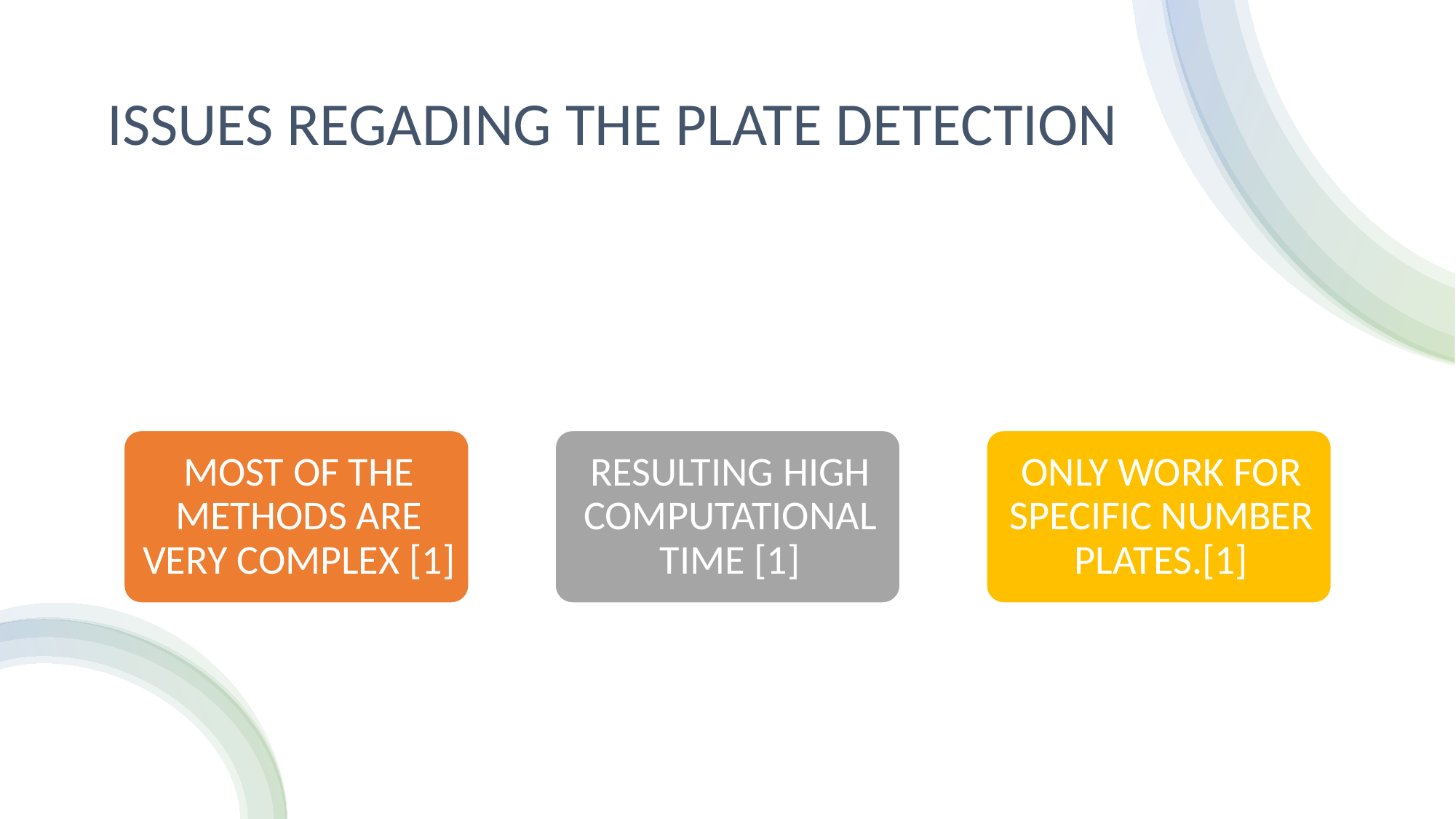

# ISSUES REGADING THE PLATE DETECTION
MOST OF THE METHODS ARE VERY COMPLEX [1]
RESULTING HIGH COMPUTATIONAL TIME [1]
ONLY WORK FOR SPECIFIC NUMBER PLATES.[1]